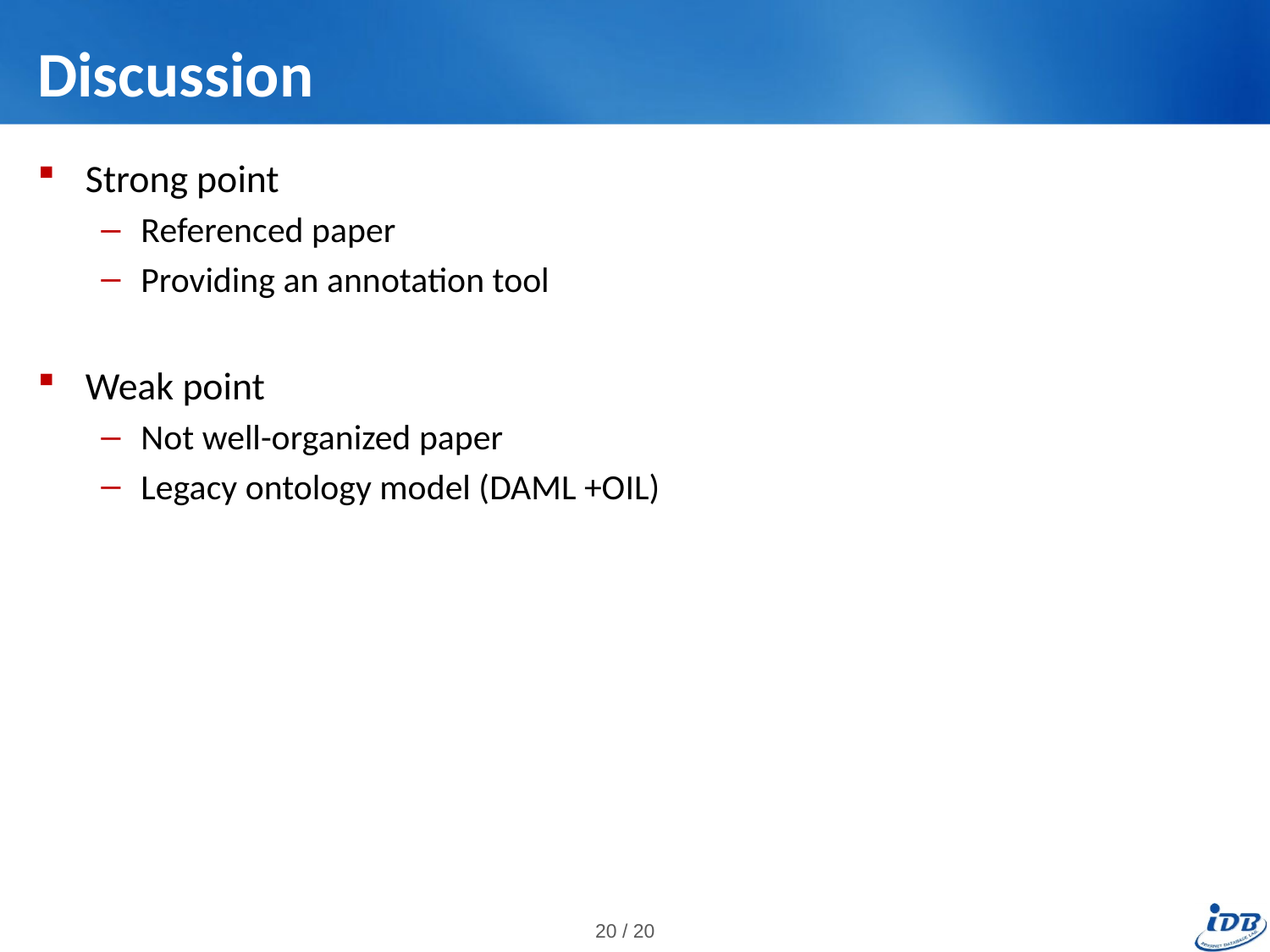

# Discussion
Strong point
Referenced paper
Providing an annotation tool

Weak point
Not well-organized paper
Legacy ontology model (DAML +OIL)